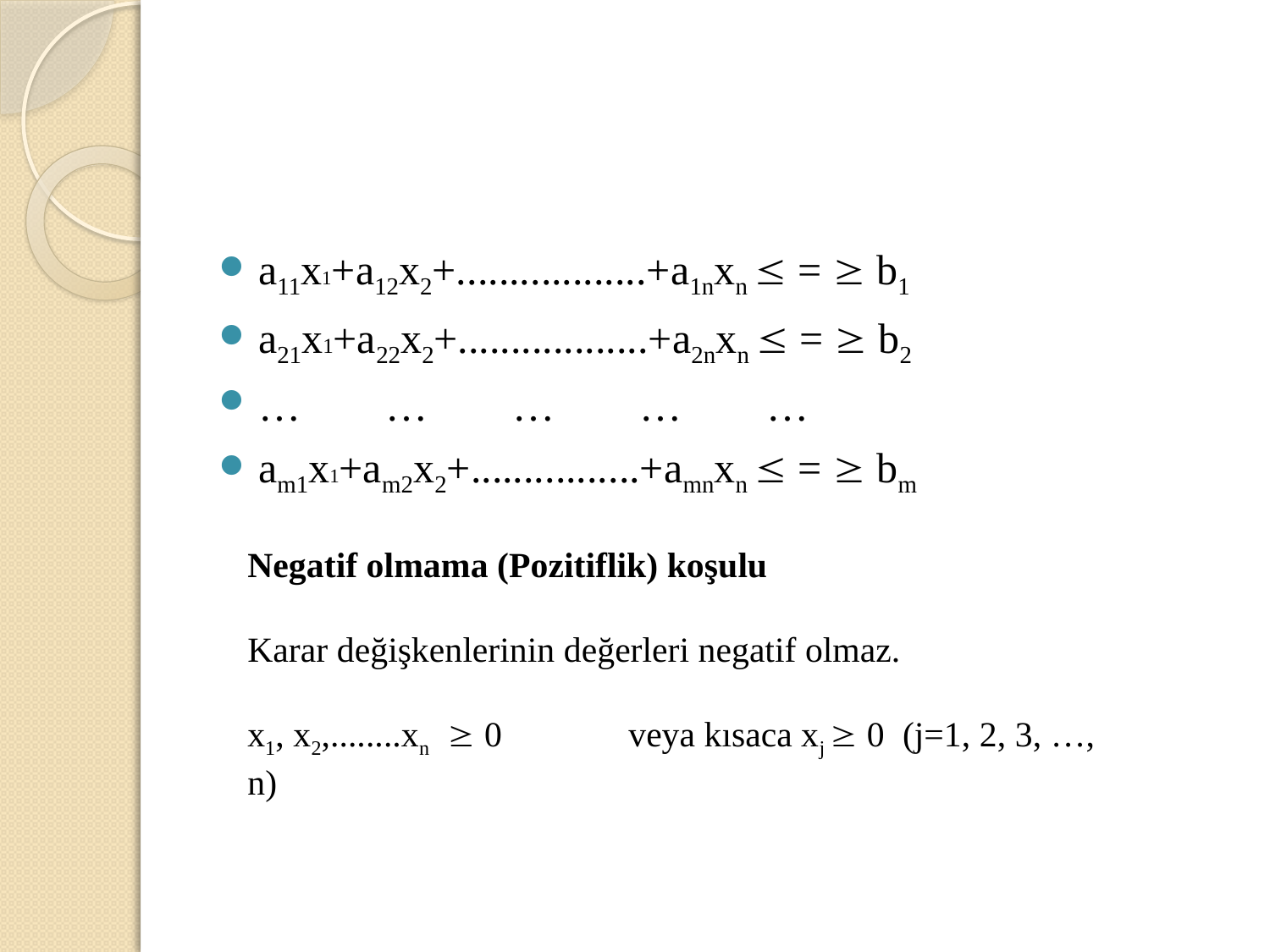

a11x1+a12x2+..................+a1nxn ≤ = ≥ b1
a21x1+a22x2+..................+a2nxn ≤ = ≥ b2
…	…	…	…	…
am1x1+am2x2+................+amnxn ≤ = ≥ bm

Negatif olmama (Pozitiflik) koşulu

Karar değişkenlerinin değerleri negatif olmaz.

x1, x2,........xn  ≥ 0 	veya kısaca xj ≥ 0  (j=1, 2, 3, …, n)